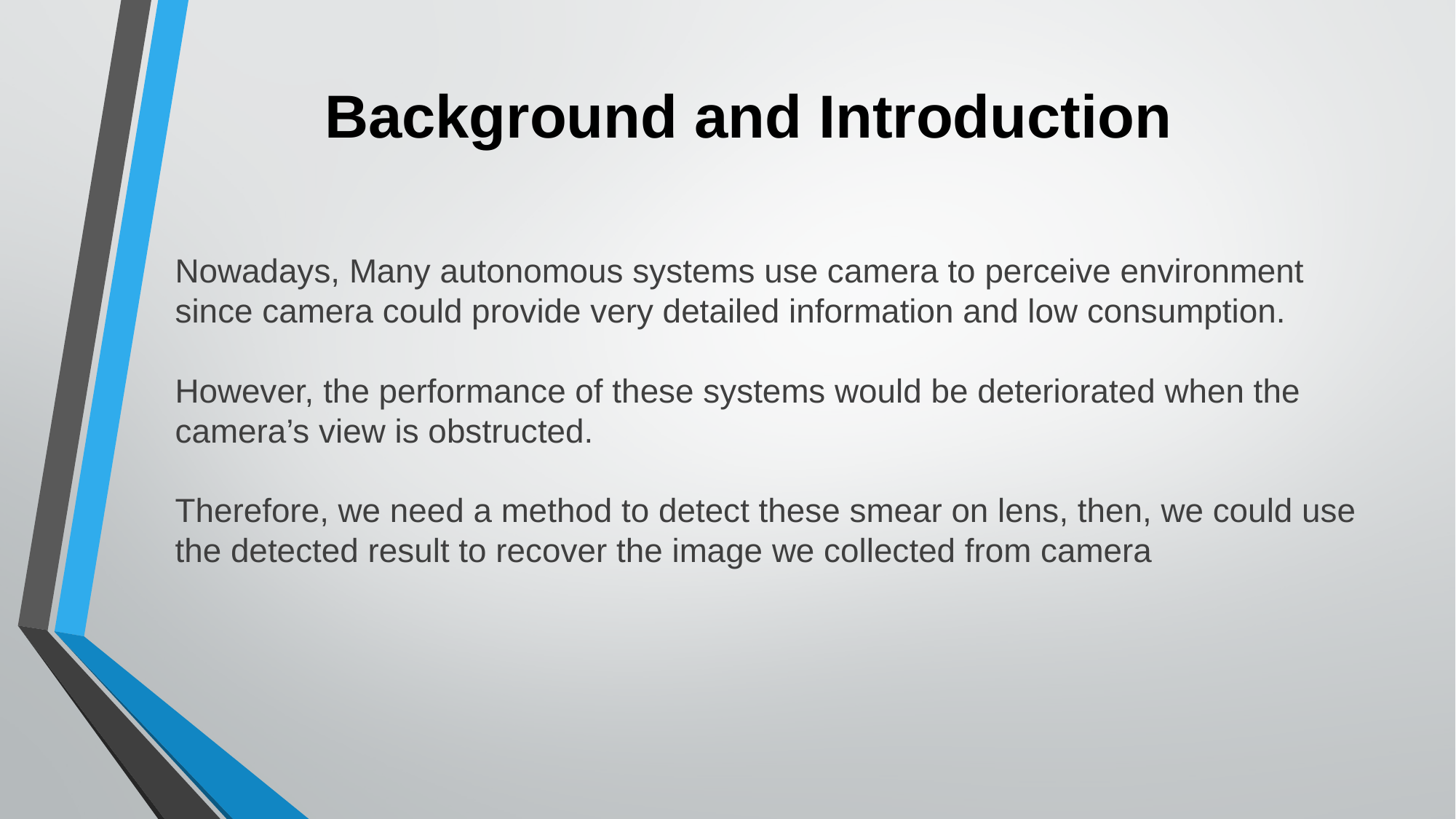

# Background and Introduction
Nowadays, Many autonomous systems use camera to perceive environment since camera could provide very detailed information and low consumption.

However, the performance of these systems would be deteriorated when the camera’s view is obstructed.

Therefore, we need a method to detect these smear on lens, then, we could use the detected result to recover the image we collected from camera